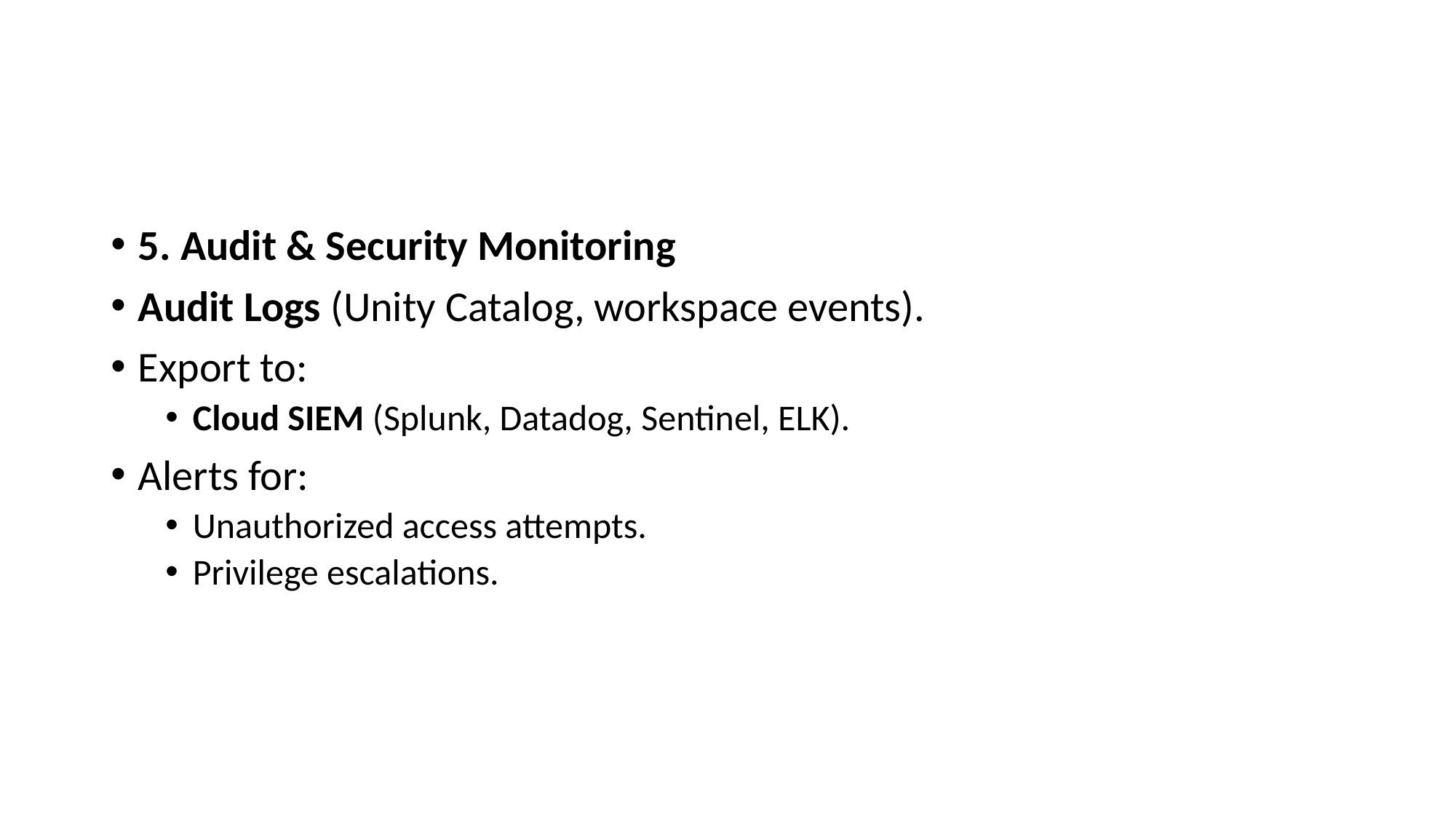

#
5. Audit & Security Monitoring
Audit Logs (Unity Catalog, workspace events).
Export to:
Cloud SIEM (Splunk, Datadog, Sentinel, ELK).
Alerts for:
Unauthorized access attempts.
Privilege escalations.